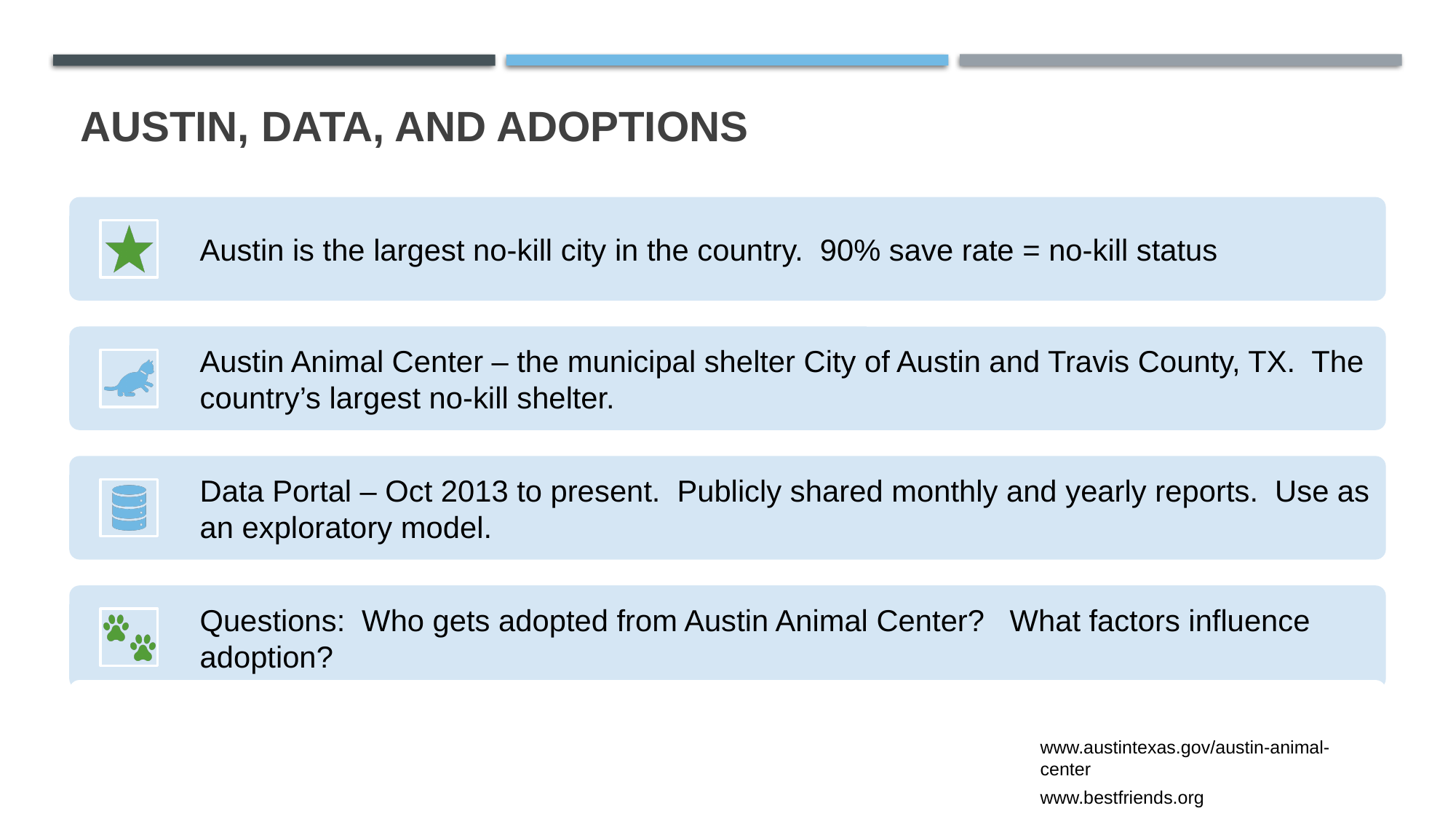

# Austin, data, and adoptions
Austin is the largest no-kill city in the country.  90% save rate = no-kill status
Austin Animal Center – the municipal shelter City of Austin and Travis County, TX.  The country’s largest no-kill shelter.
Data Portal – Oct 2013 to present.  Publicly shared monthly and yearly reports.  Use as an exploratory model.
Questions:  Who gets adopted from Austin Animal Center?   What factors influence adoption?
www.austintexas.gov/austin-animal-center
www.bestfriends.org